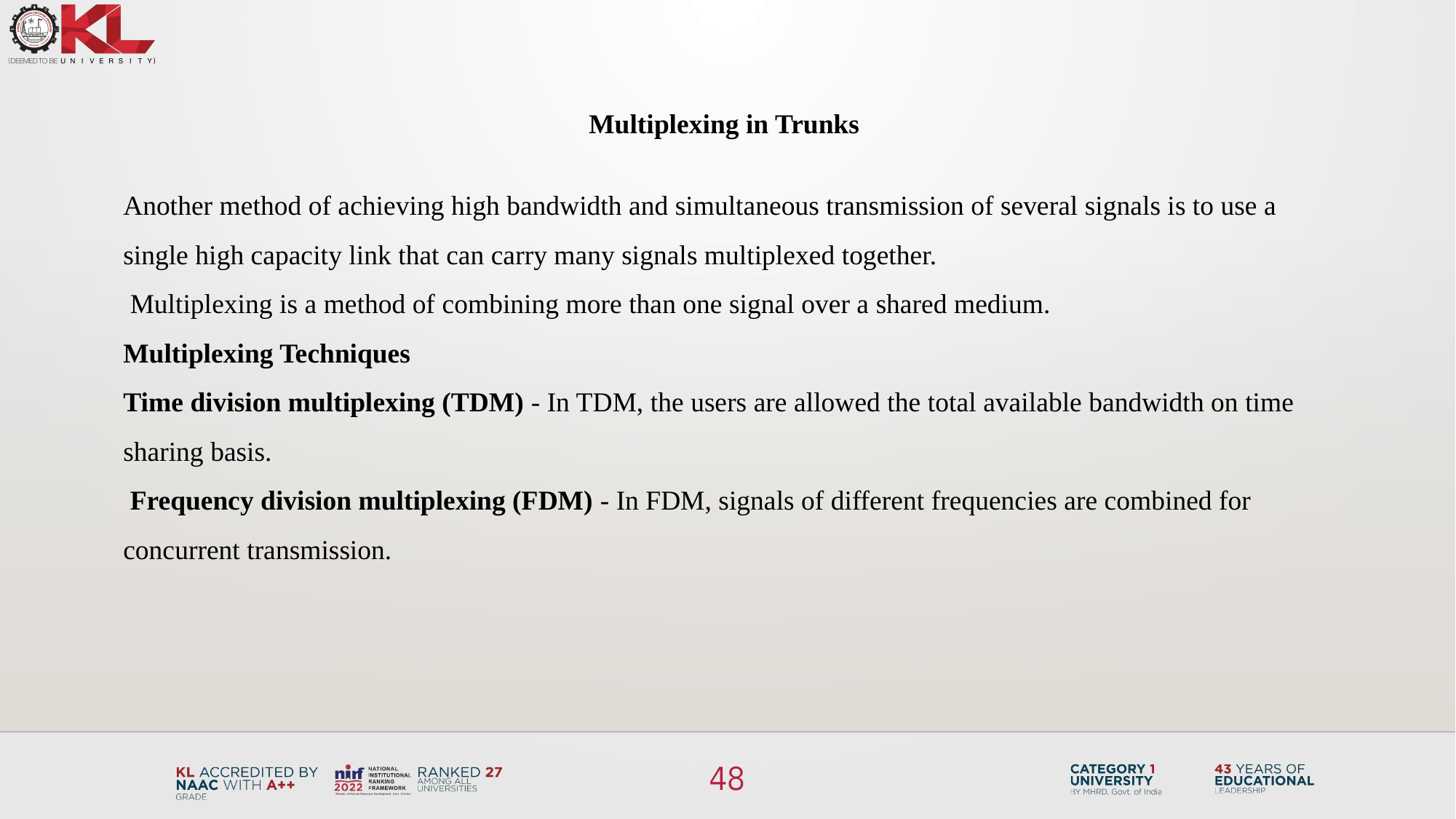

Multiplexing in Trunks

Another method of achieving high bandwidth and simultaneous transmission of several signals is to use a single high capacity link that can carry many signals multiplexed together.
 Multiplexing is a method of combining more than one signal over a shared medium.
Multiplexing Techniques
Time division multiplexing (TDM) - In TDM, the users are allowed the total available bandwidth on time sharing basis.
 Frequency division multiplexing (FDM) - In FDM, signals of different frequencies are combined for concurrent transmission.

48